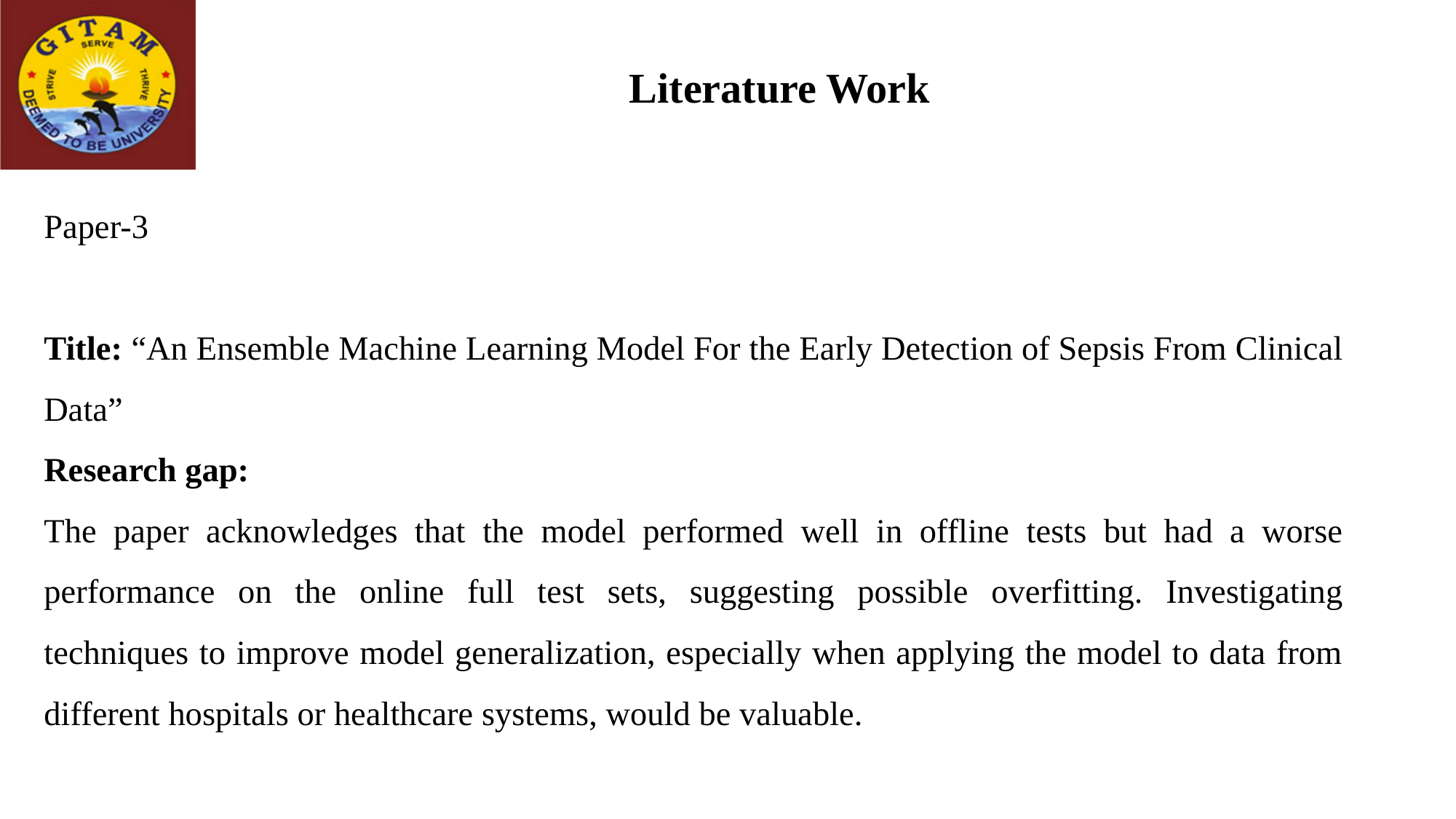

# Literature Work
Paper-3

Title: “An Ensemble Machine Learning Model For the Early Detection of Sepsis From Clinical Data”
Research gap:
The paper acknowledges that the model performed well in offline tests but had a worse performance on the online full test sets, suggesting possible overfitting. Investigating techniques to improve model generalization, especially when applying the model to data from different hospitals or healthcare systems, would be valuable.